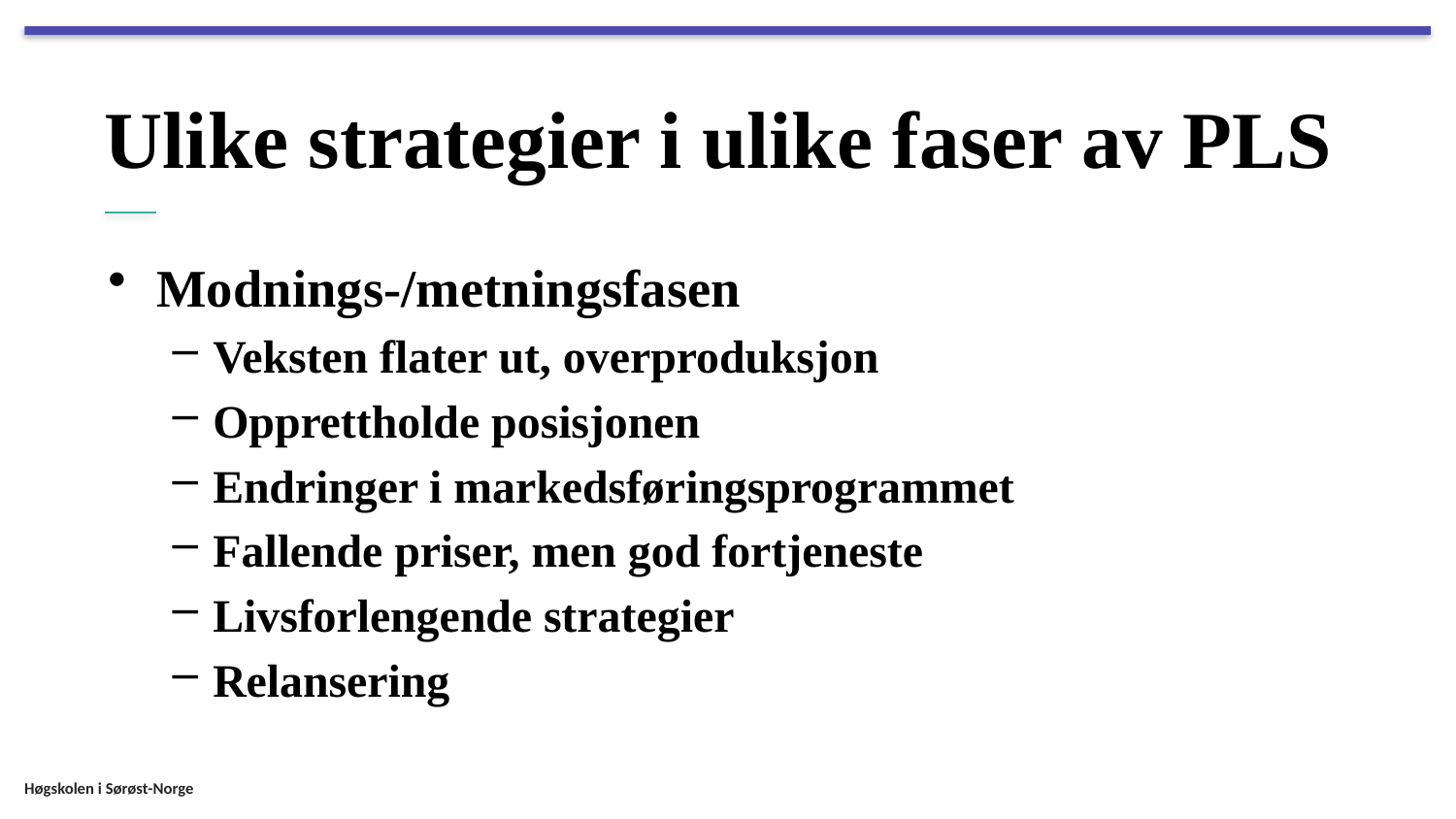

# Ulike strategier i ulike faser av PLS
Modnings-/metningsfasen
Veksten flater ut, overproduksjon
Opprettholde posisjonen
Endringer i markedsføringsprogrammet
Fallende priser, men god fortjeneste
Livsforlengende strategier
Relansering